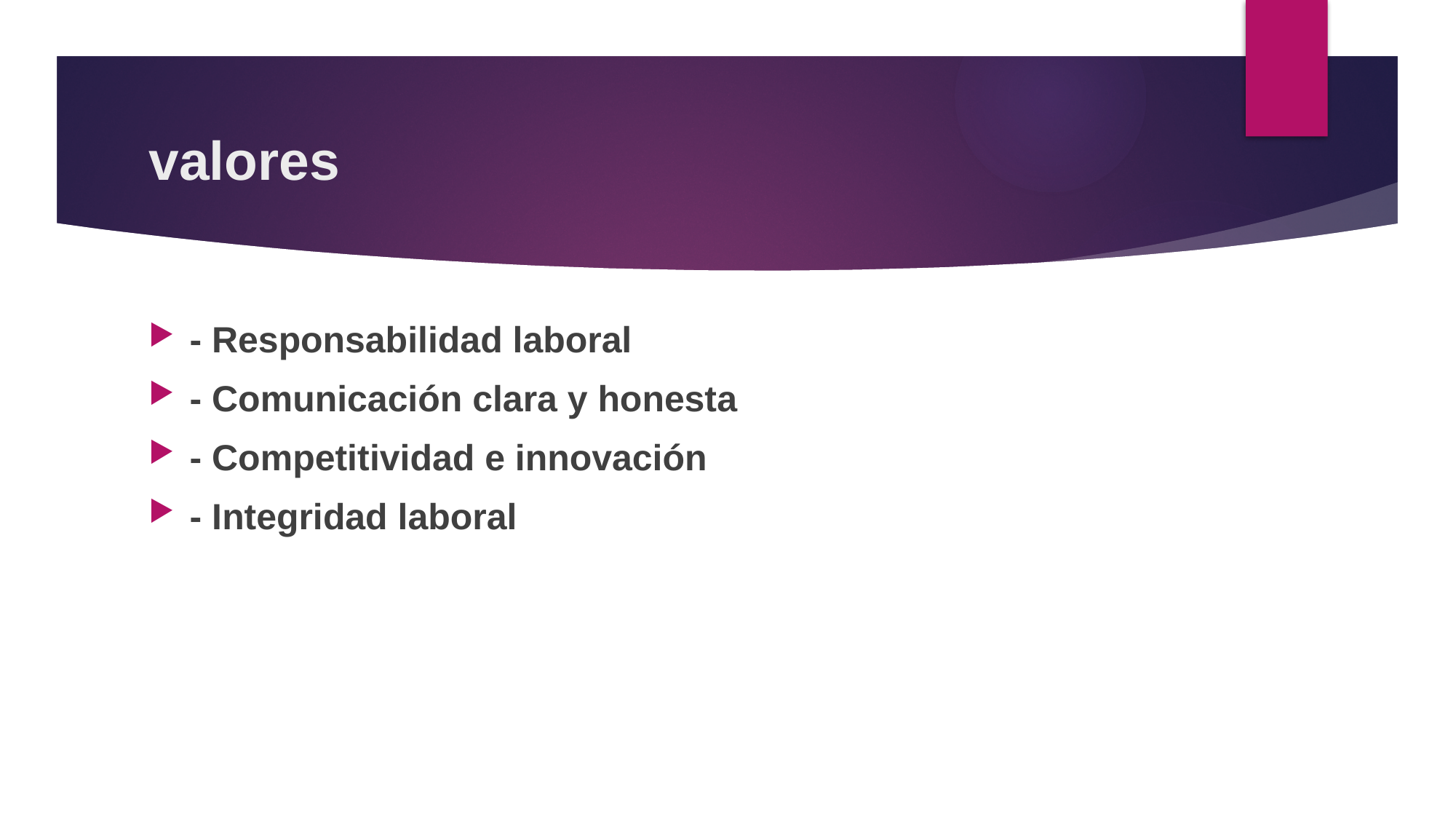

# valores
- Responsabilidad laboral
- Comunicación clara y honesta
- Competitividad e innovación
- Integridad laboral